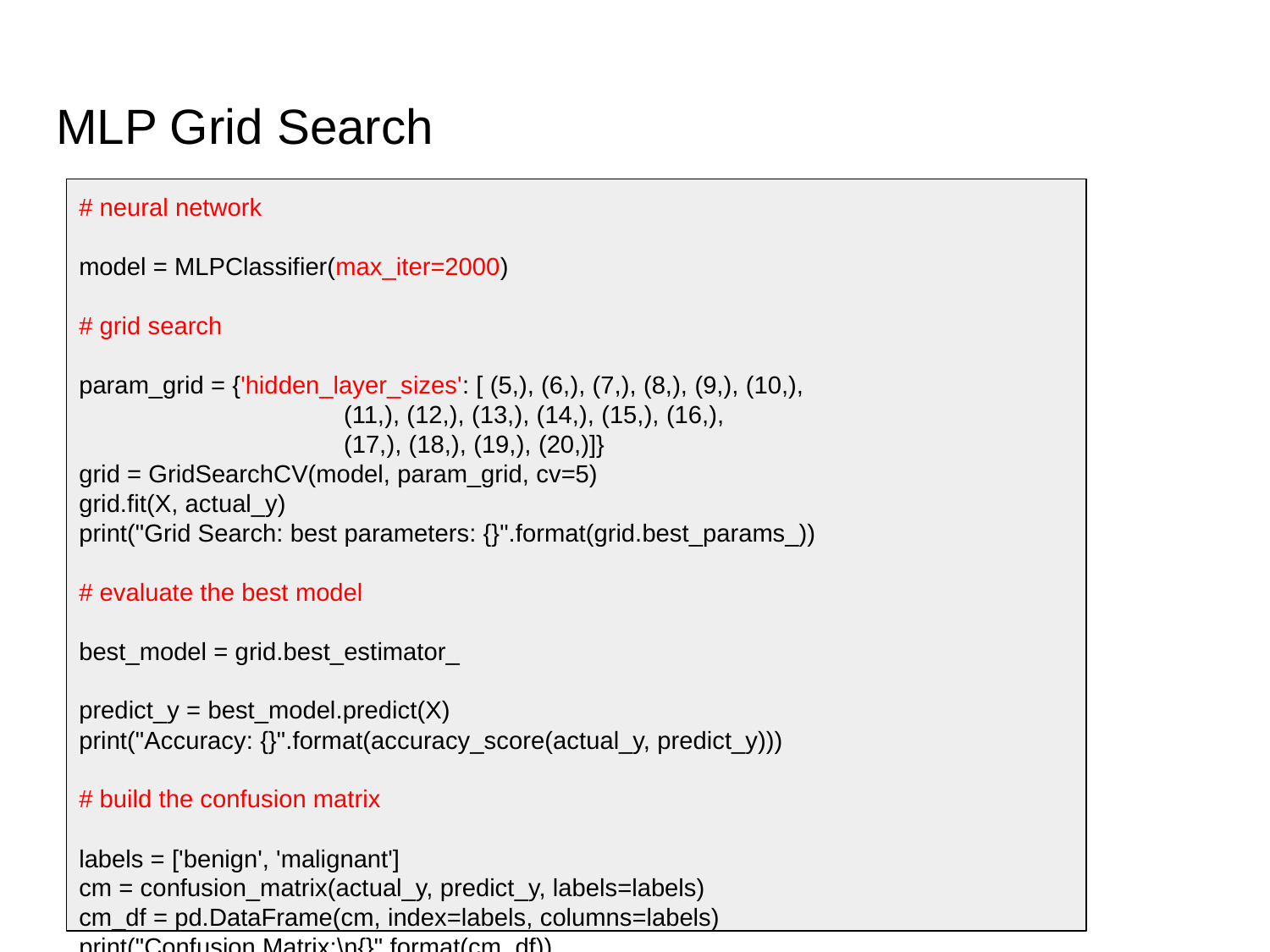

# MLP Grid Search
# neural network model = MLPClassifier(max_iter=2000) # grid search param_grid = {'hidden_layer_sizes': [ (5,), (6,), (7,), (8,), (9,), (10,), (11,), (12,), (13,), (14,), (15,), (16,), (17,), (18,), (19,), (20,)]} grid = GridSearchCV(model, param_grid, cv=5) grid.fit(X, actual_y) print("Grid Search: best parameters: {}".format(grid.best_params_)) # evaluate the best model best_model = grid.best_estimator_ predict_y = best_model.predict(X) print("Accuracy: {}".format(accuracy_score(actual_y, predict_y))) # build the confusion matrix labels = ['benign', 'malignant'] cm = confusion_matrix(actual_y, predict_y, labels=labels) cm_df = pd.DataFrame(cm, index=labels, columns=labels) print("Confusion Matrix:\n{}".format(cm_df)) # boostrapped confidence interval print("Confidence interval best MLP: {}".format(bootstrap(best_model,df,'class')))